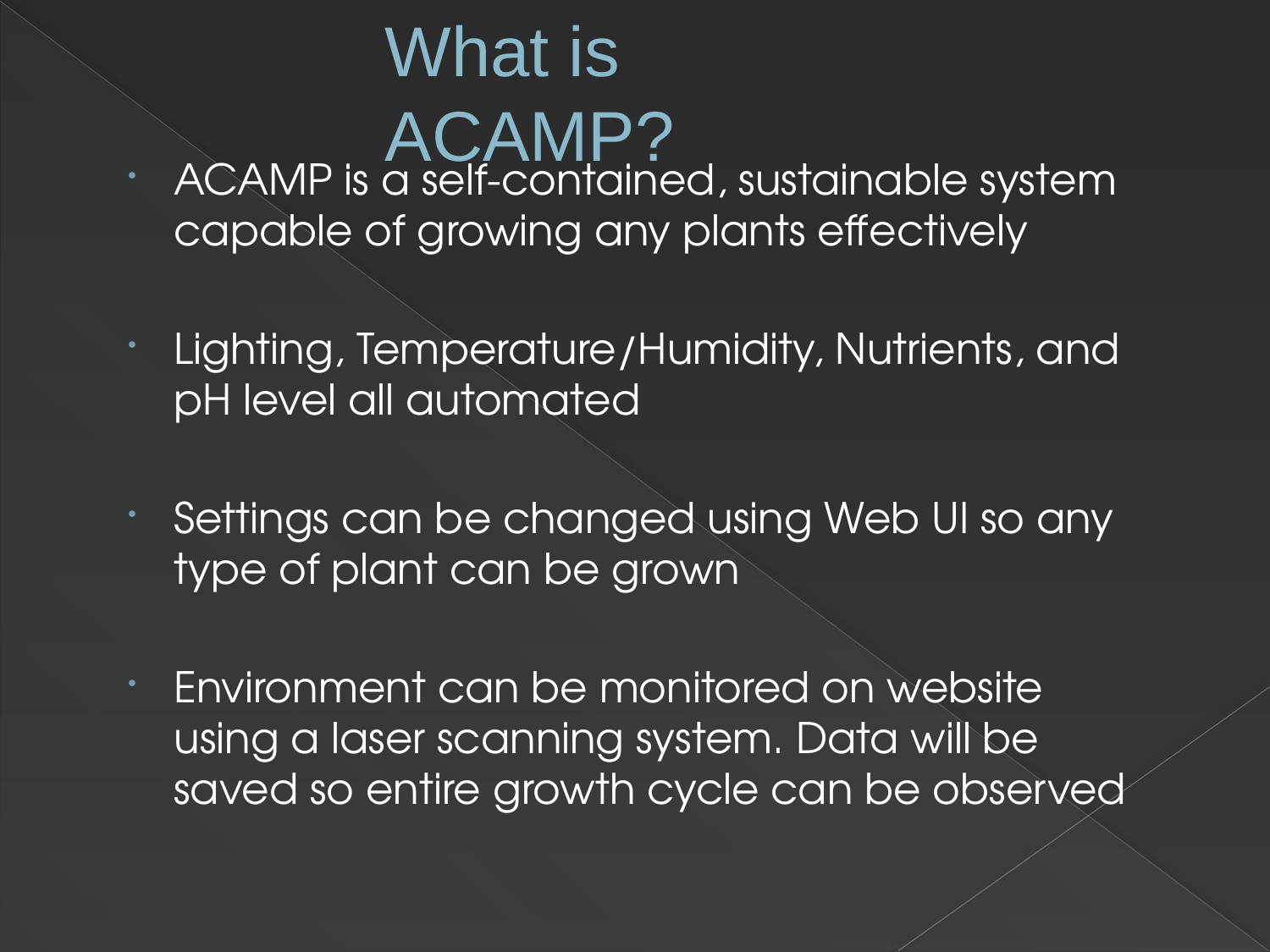

# What is ACAMP?
ACAMP is a self-contained, sustainable system capable of growing any plants effectively

Lighting, Temperature/Humidity, Nutrients, and pH level all automated

Settings can be changed using Web UI so any type of plant can be grown

Environment can be monitored on website using a laser scanning system. Data will be saved so entire growth cycle can be observed